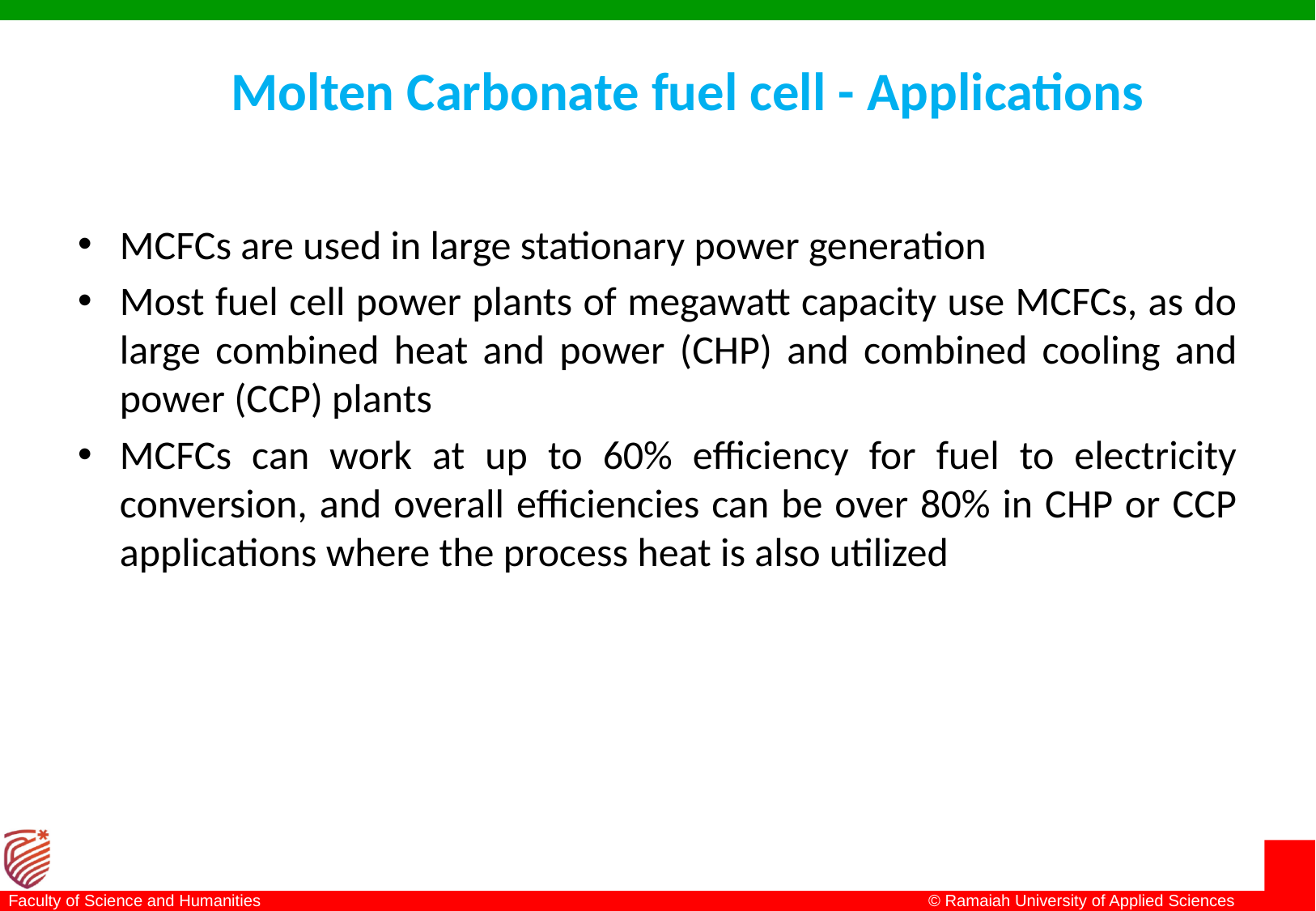

Molten Carbonate fuel cell - Applications
MCFCs are used in large stationary power generation
Most fuel cell power plants of megawatt capacity use MCFCs, as do large combined heat and power (CHP) and combined cooling and power (CCP) plants
MCFCs can work at up to 60% efficiency for fuel to electricity conversion, and overall efficiencies can be over 80% in CHP or CCP applications where the process heat is also utilized